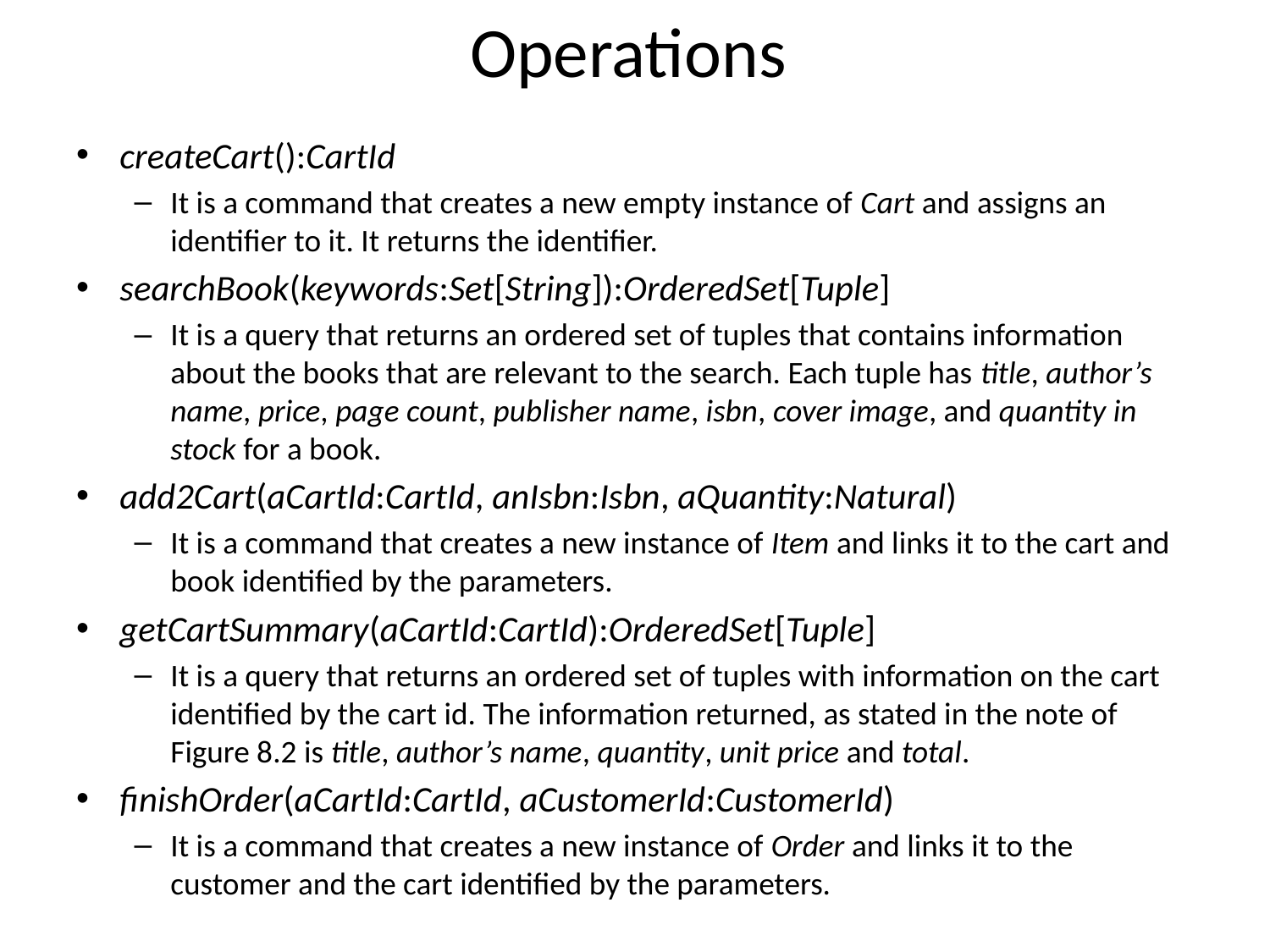

# Operations
createCart():CartId
It is a command that creates a new empty instance of Cart and assigns an identifier to it. It returns the identifier.
searchBook(keywords:Set[String]):OrderedSet[Tuple]
It is a query that returns an ordered set of tuples that contains information about the books that are relevant to the search. Each tuple has title, author’s name, price, page count, publisher name, isbn, cover image, and quantity in stock for a book.
add2Cart(aCartId:CartId, anIsbn:Isbn, aQuantity:Natural)
It is a command that creates a new instance of Item and links it to the cart and book identified by the parameters.
getCartSummary(aCartId:CartId):OrderedSet[Tuple]
It is a query that returns an ordered set of tuples with information on the cart identified by the cart id. The information returned, as stated in the note of Figure 8.2 is title, author’s name, quantity, unit price and total.
finishOrder(aCartId:CartId, aCustomerId:CustomerId)
It is a command that creates a new instance of Order and links it to the customer and the cart identified by the parameters.